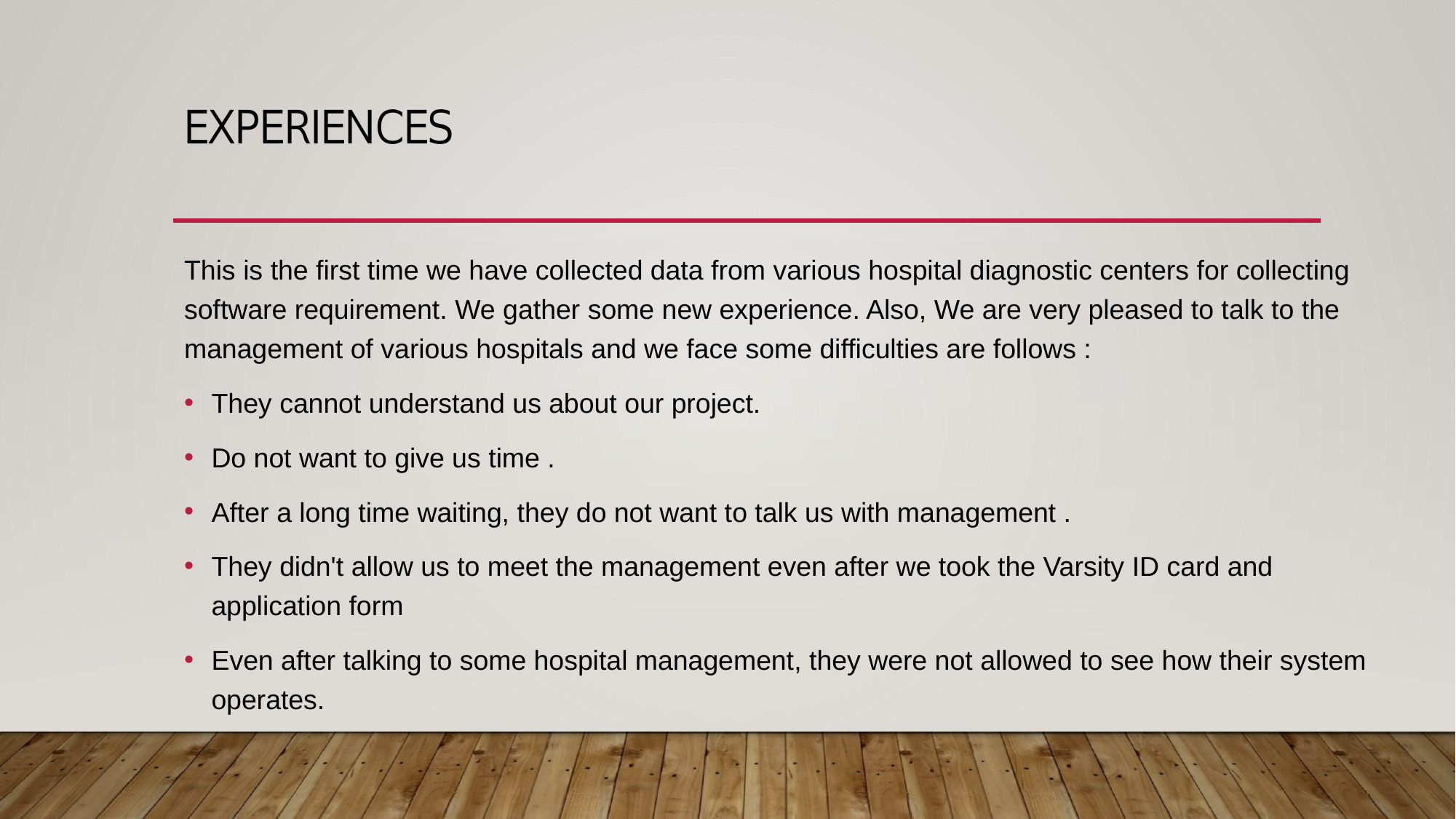

# Experiences
This is the first time we have collected data from various hospital diagnostic centers for collecting software requirement. We gather some new experience. Also, We are very pleased to talk to the management of various hospitals and we face some difficulties are follows :
They cannot understand us about our project.
Do not want to give us time .
After a long time waiting, they do not want to talk us with management .
They didn't allow us to meet the management even after we took the Varsity ID card and application form
Even after talking to some hospital management, they were not allowed to see how their system operates.